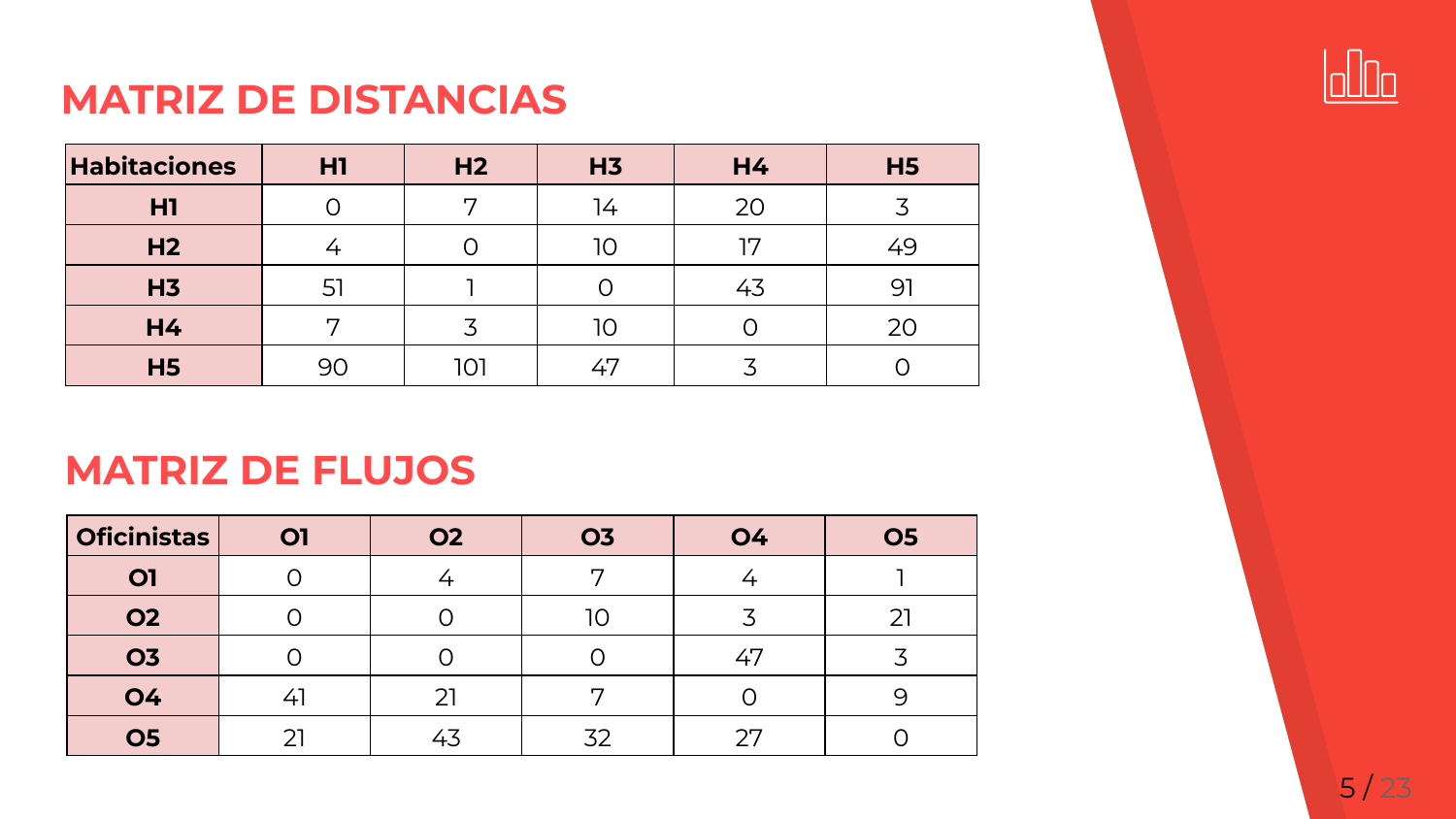

MATRIZ DE DISTANCIAS
| Habitaciones | H1 | H2 | H3 | H4 | H5 |
| --- | --- | --- | --- | --- | --- |
| H1 | 0 | 7 | 14 | 20 | 3 |
| H2 | 4 | 0 | 10 | 17 | 49 |
| H3 | 51 | 1 | 0 | 43 | 91 |
| H4 | 7 | 3 | 10 | 0 | 20 |
| H5 | 90 | 101 | 47 | 3 | 0 |
MATRIZ DE FLUJOS
| Oficinistas | O1 | O2 | O3 | O4 | O5 |
| --- | --- | --- | --- | --- | --- |
| O1 | 0 | 4 | 7 | 4 | 1 |
| O2 | 0 | 0 | 10 | 3 | 21 |
| O3 | 0 | 0 | 0 | 47 | 3 |
| O4 | 41 | 21 | 7 | 0 | 9 |
| O5 | 21 | 43 | 32 | 27 | 0 |
5 / 23